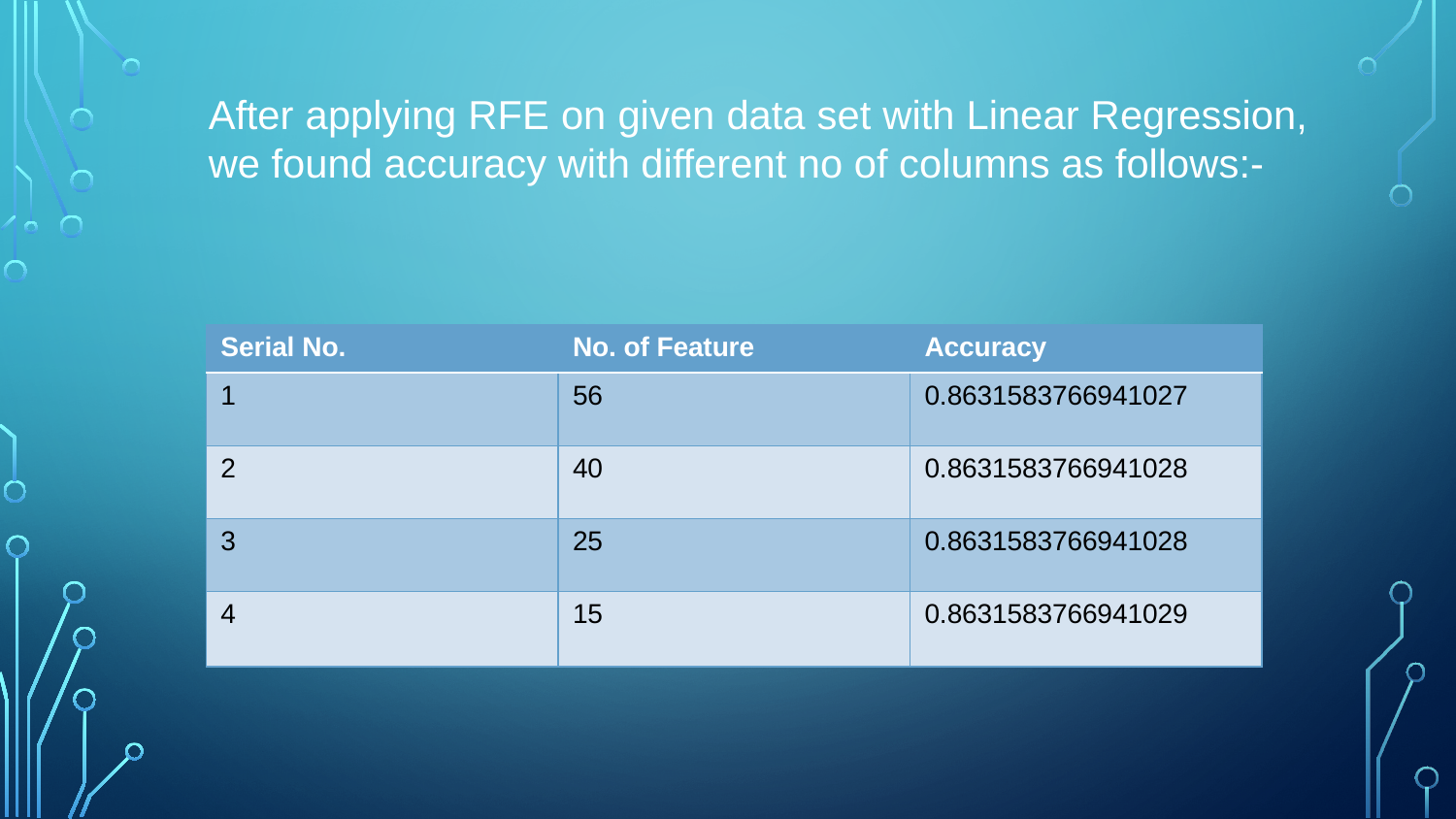

After applying RFE on given data set with Linear Regression, we found accuracy with different no of columns as follows:-
| Serial No. | No. of Feature | Accuracy |
| --- | --- | --- |
| 1 | 56 | 0.8631583766941027 |
| 2 | 40 | 0.8631583766941028 |
| 3 | 25 | 0.8631583766941028 |
| 4 | 15 | 0.8631583766941029 |